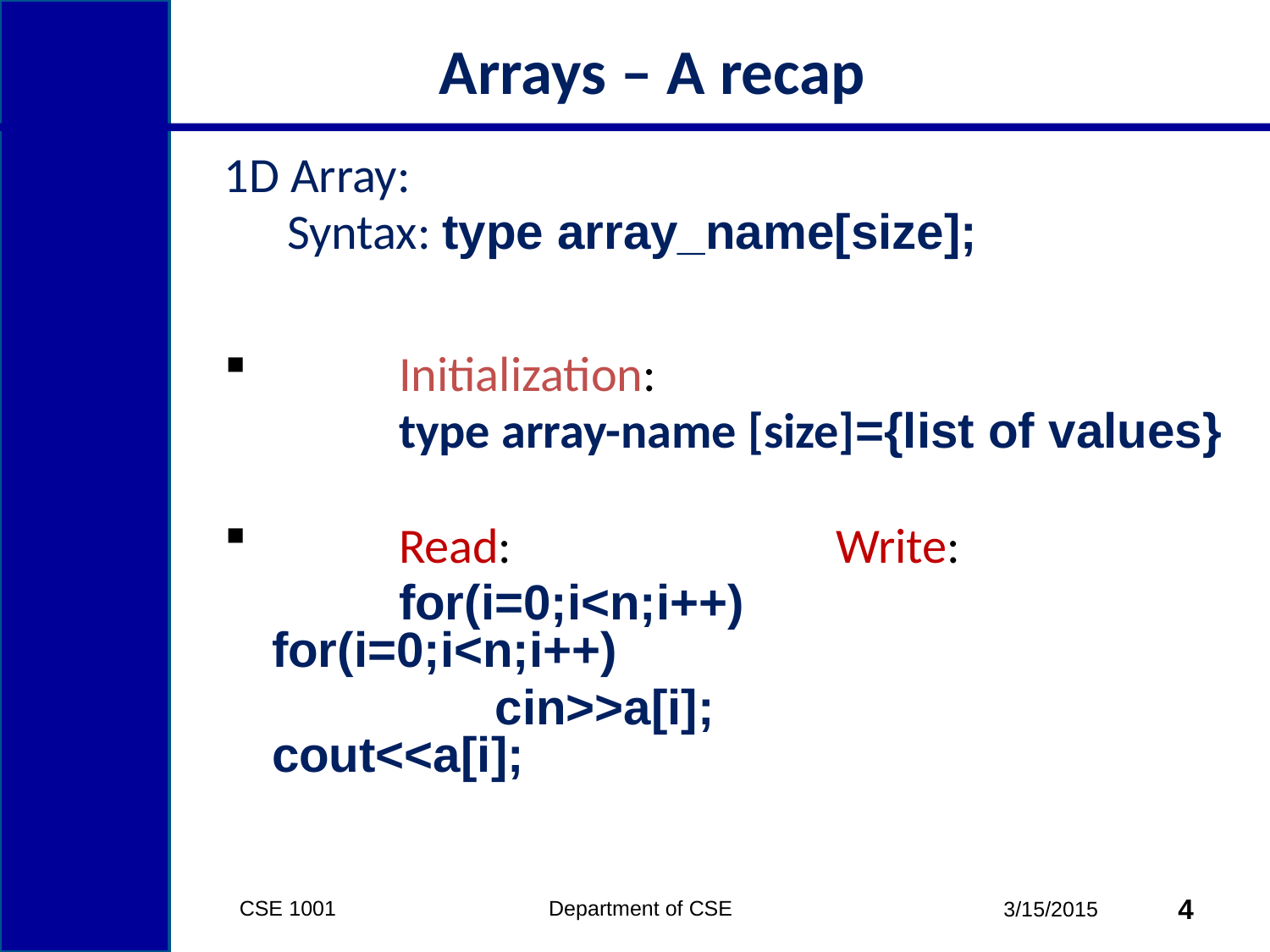

# Arrays – A recap
1D Array:
Syntax: type array_name[size];

	Initialization:
		type array-name [size]={list of values}

	Read:			     Write:
		for(i=0;i<n;i++)     	      for(i=0;i<n;i++)
		       cin>>a[i]; 			cout<<a[i];
CSE 1001                                    Department of CSE
4
3/15/2015